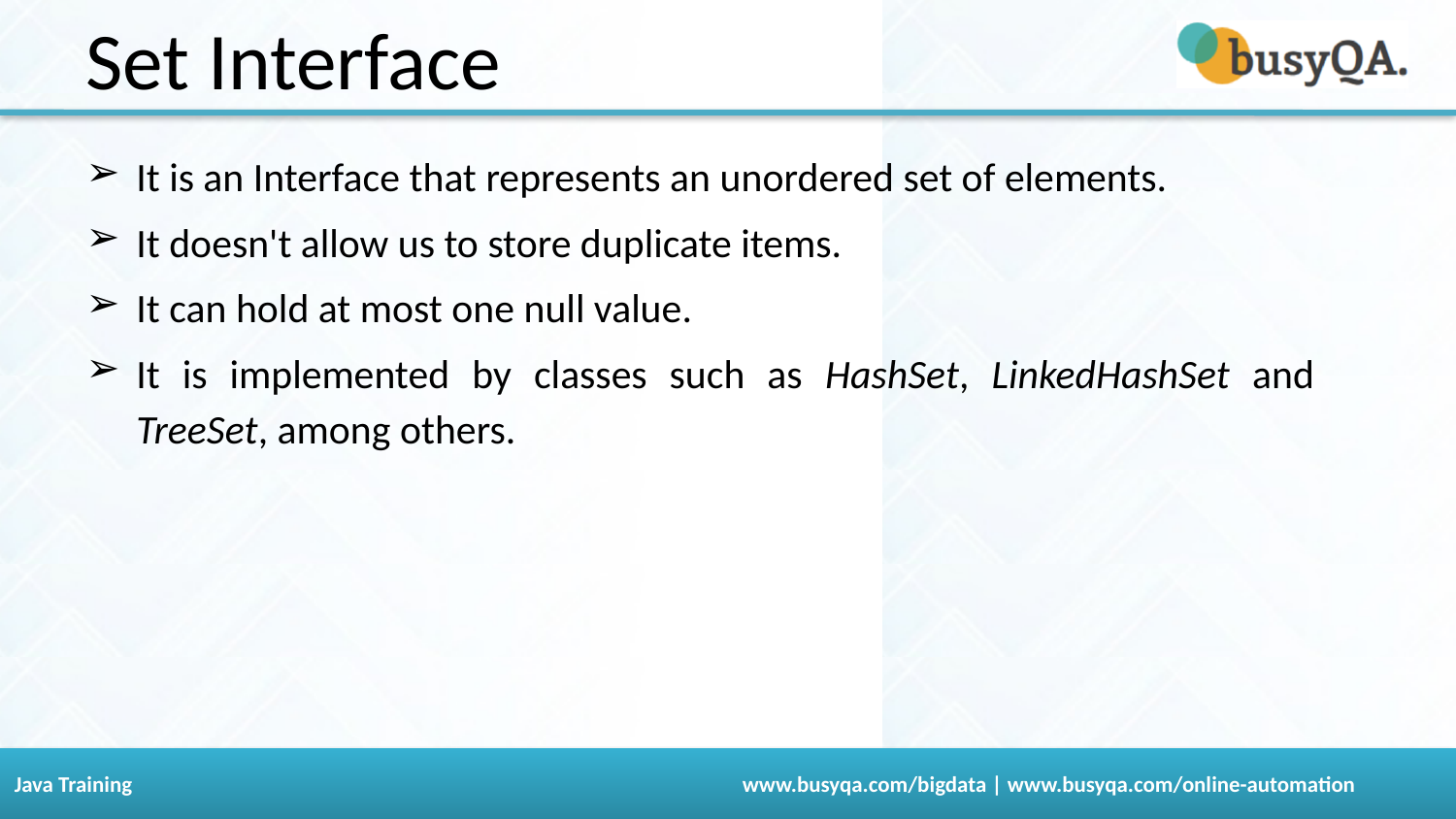

Set Interface
It is an Interface that represents an unordered set of elements.
It doesn't allow us to store duplicate items.
It can hold at most one null value.
It is implemented by classes such as HashSet, LinkedHashSet and TreeSet, among others.